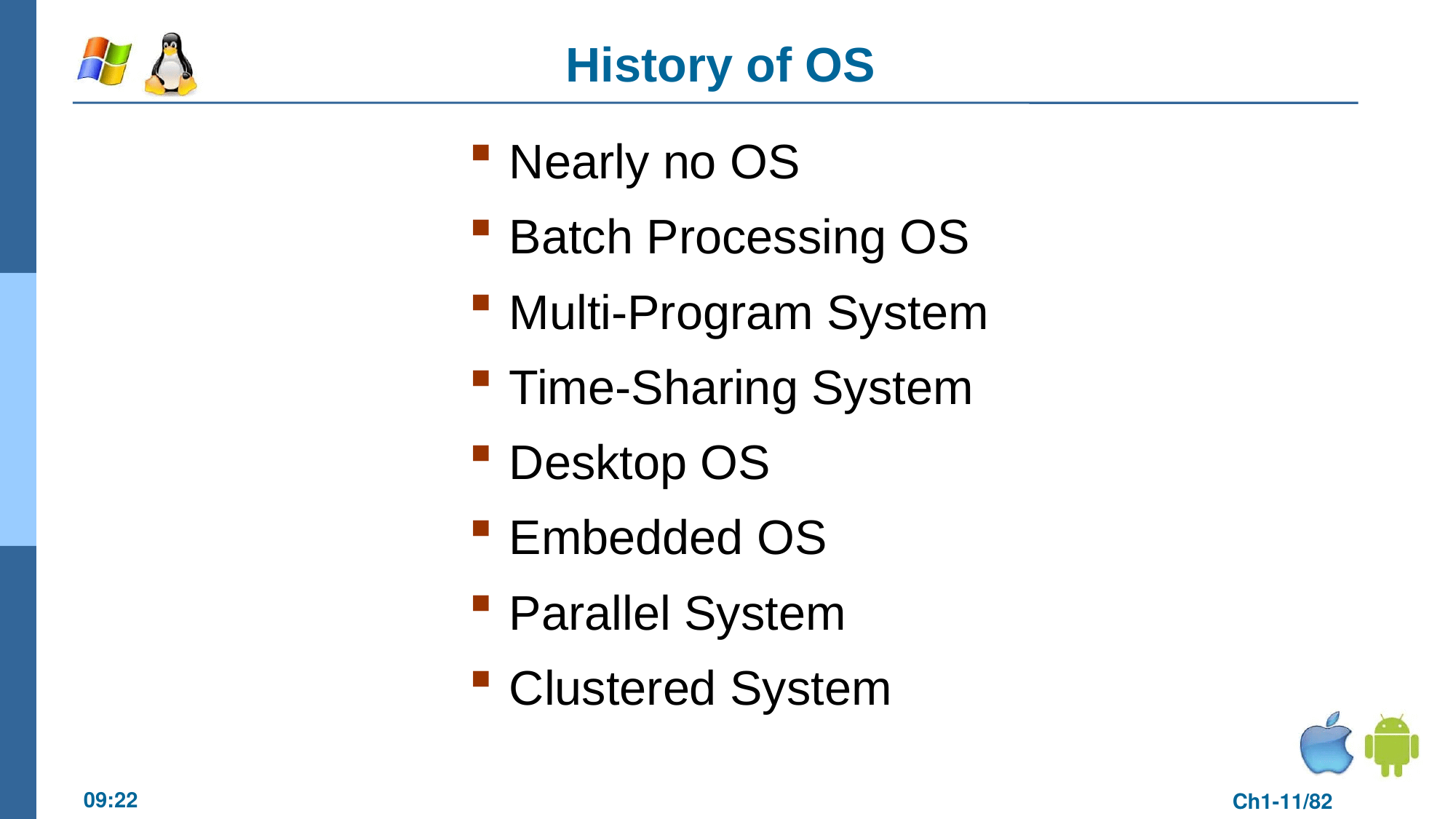

# History of OS
Nearly no OS
Batch Processing OS
Multi-Program System
Time-Sharing System
Desktop OS
Embedded OS
Parallel System
Clustered System